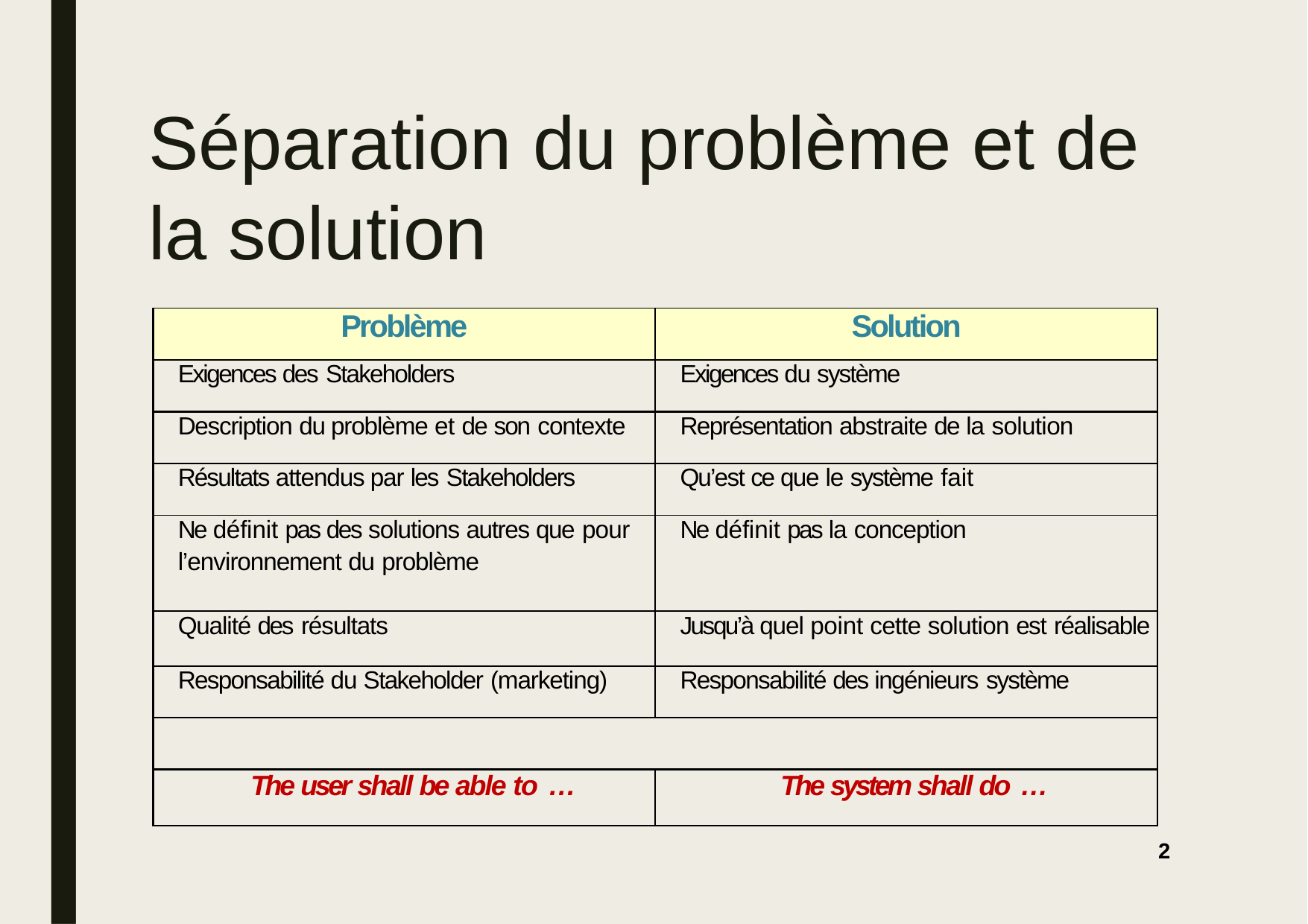

# Séparation du problème et de la solution
| Problème | Solution |
| --- | --- |
| Exigences des Stakeholders | Exigences du système |
| Description du problème et de son contexte | Représentation abstraite de la solution |
| Résultats attendus par les Stakeholders | Qu’est ce que le système fait |
| Ne définit pas des solutions autres que pour l’environnement du problème | Ne définit pas la conception |
| Qualité des résultats | Jusqu’à quel point cette solution est réalisable |
| Responsabilité du Stakeholder (marketing) | Responsabilité des ingénieurs système |
|  |  |
| The user shall be able to … | The system shall do … |
2